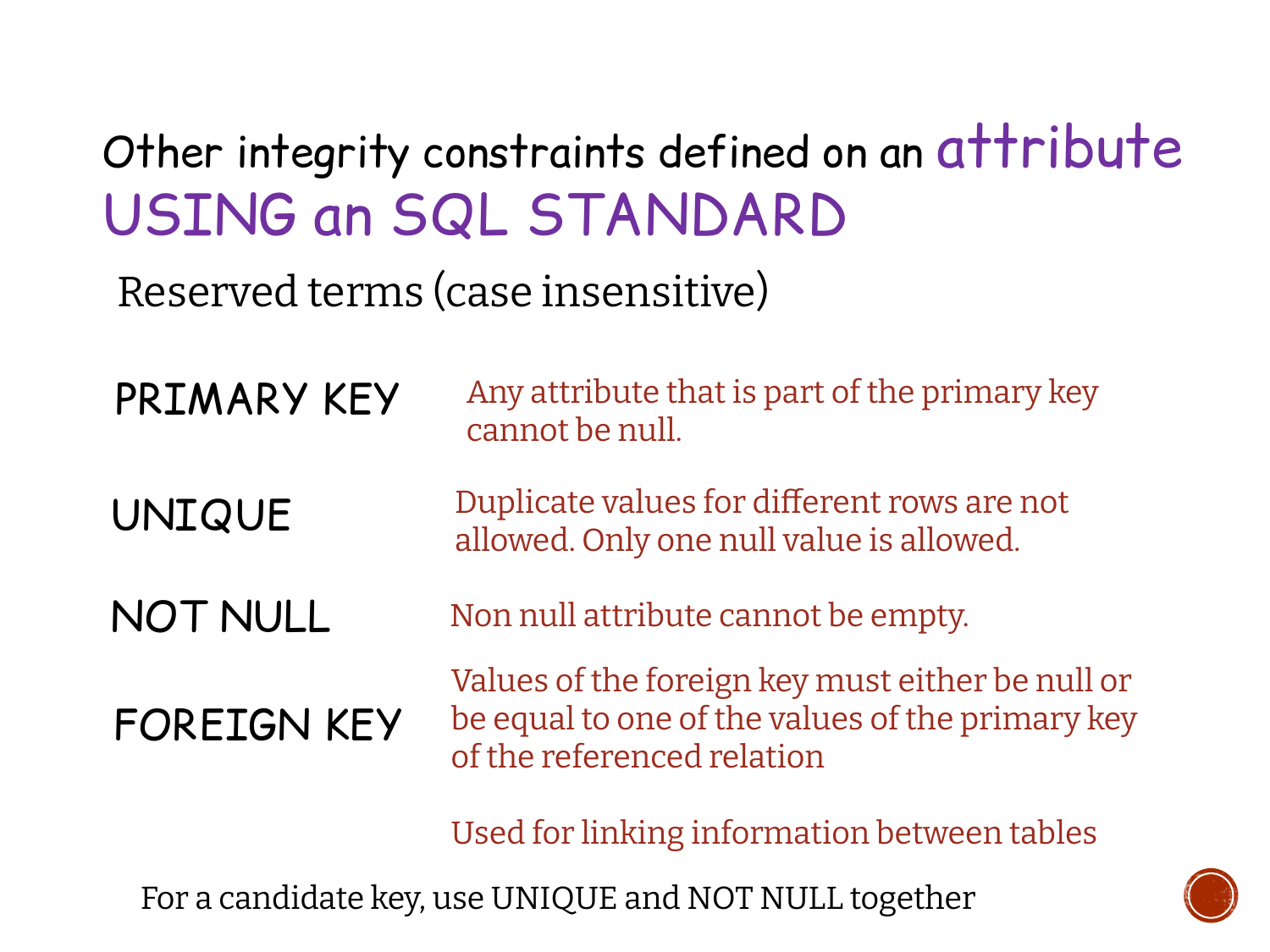

Other integrity constraints defined on an attribute
USING an SQL STANDARD
Reserved terms (case insensitive)
PRIMARY KEY
Any attribute that is part of the primary key cannot be null.
Duplicate values for different rows are not allowed. Only one null value is allowed.
UNIQUE

NOT NULL
Non null attribute cannot be empty.
Values of the foreign key must either be null or be equal to one of the values of the primary key of the referenced relation

Used for linking information between tables
FOREIGN KEY
For a candidate key, use UNIQUE and NOT NULL together